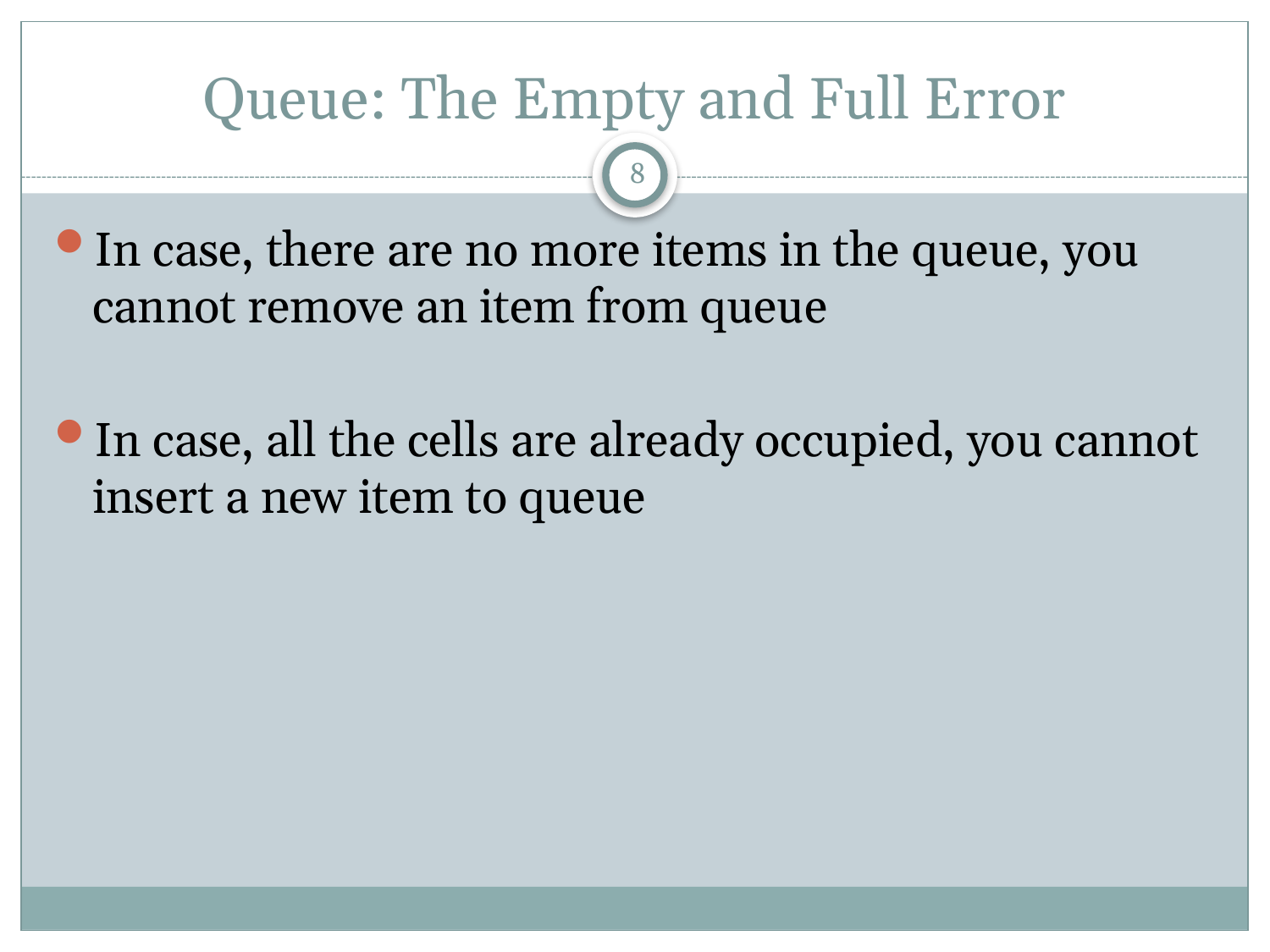

# Queue: The Empty and Full Error
8
In case, there are no more items in the queue, you cannot remove an item from queue

In case, all the cells are already occupied, you cannot insert a new item to queue